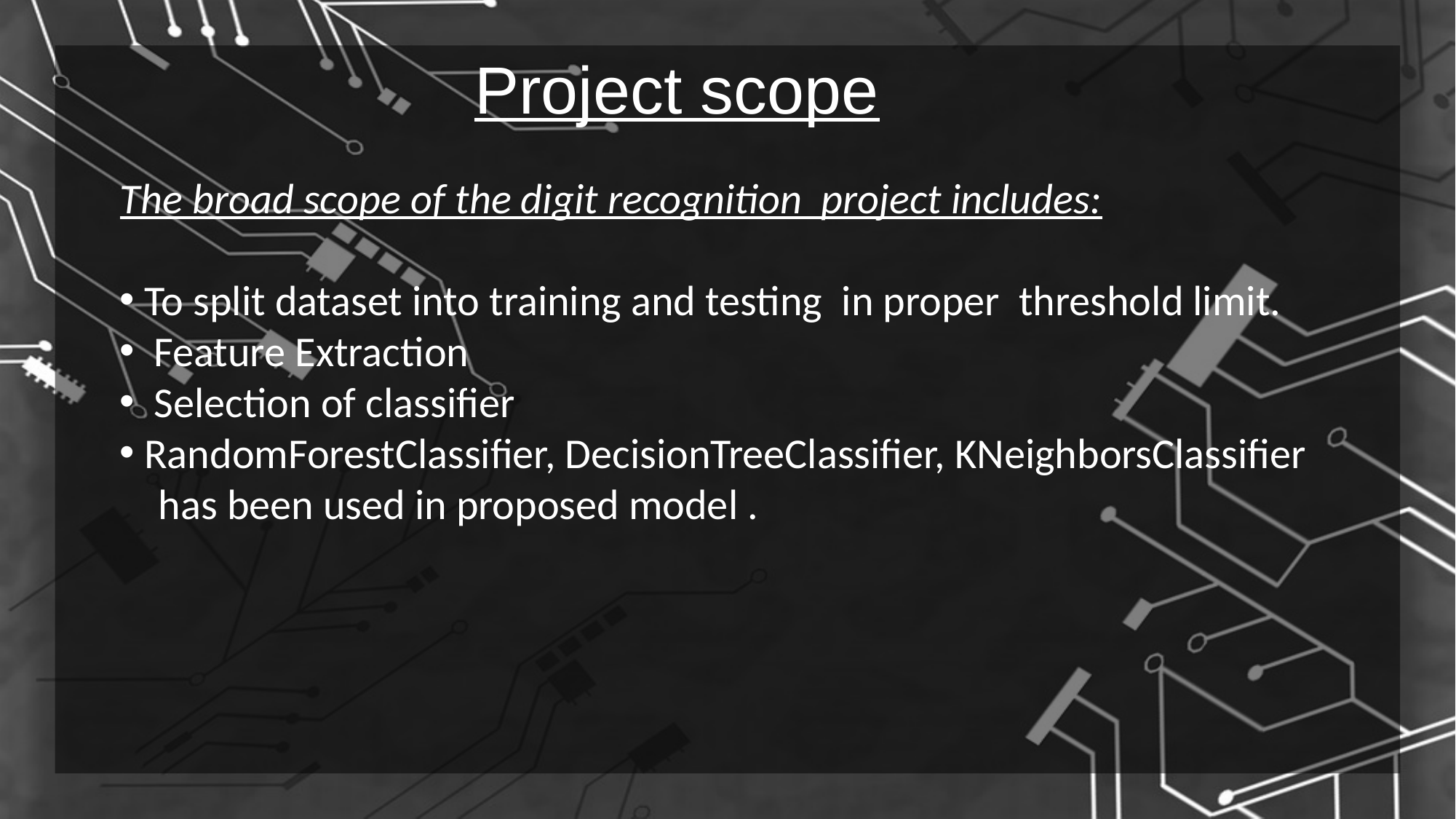

Project scope

The broad scope of the digit recognition  project includes:

 To split dataset into training and testing  in proper  threshold limit.
  Feature Extraction
  Selection of classifier
 RandomForestClassifier, DecisionTreeClassifier, KNeighborsClassifier
    has been used in proposed model .